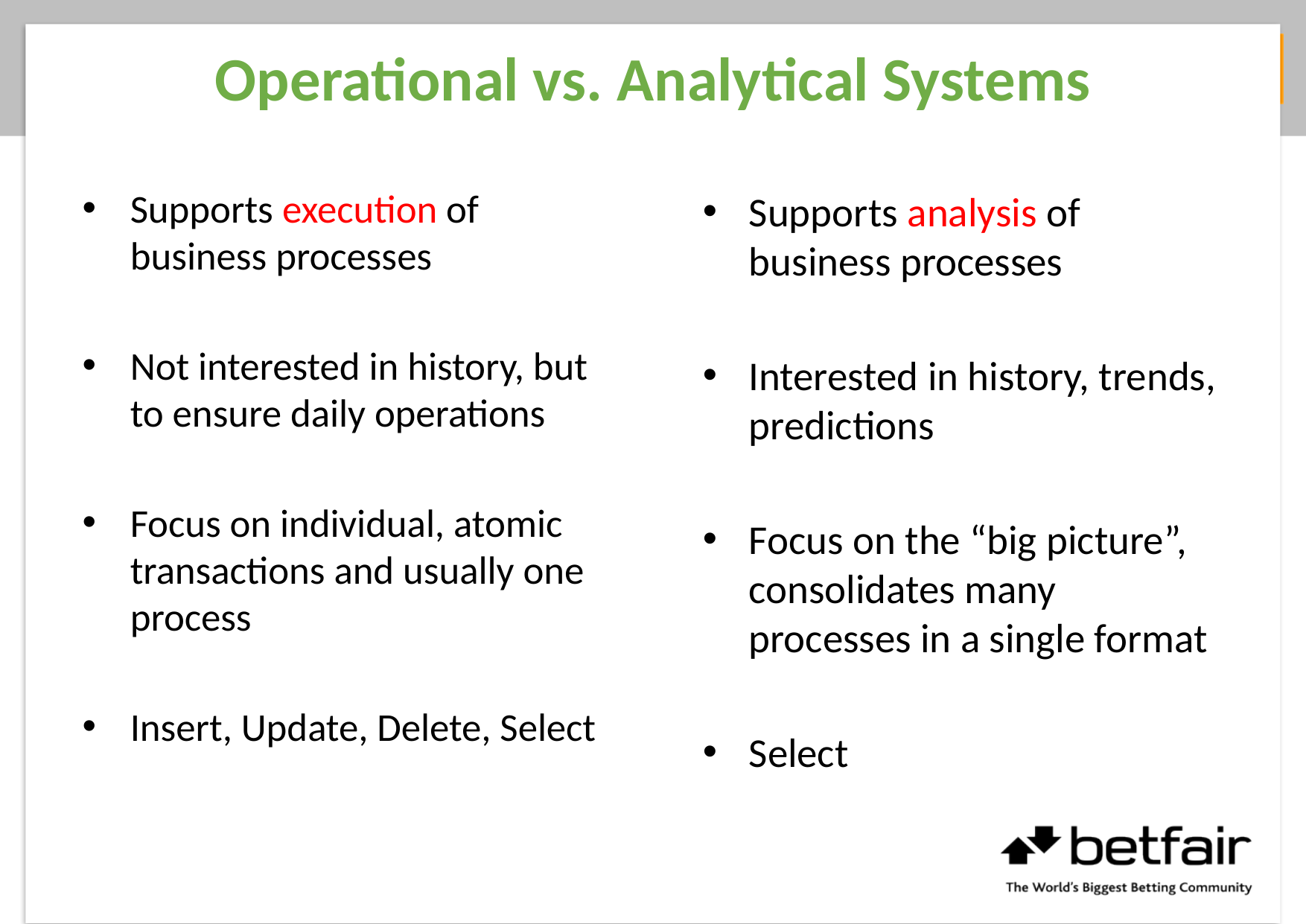

# Operational vs. Analytical Systems

Supports execution of business processes

Not interested in history, but to ensure daily operations

Focus on individual, atomic transactions and usually one process

Insert, Update, Delete, Select

Supports analysis of business processes

Interested in history, trends, predictions

Focus on the “big picture”, consolidates many processes in a single format

Select